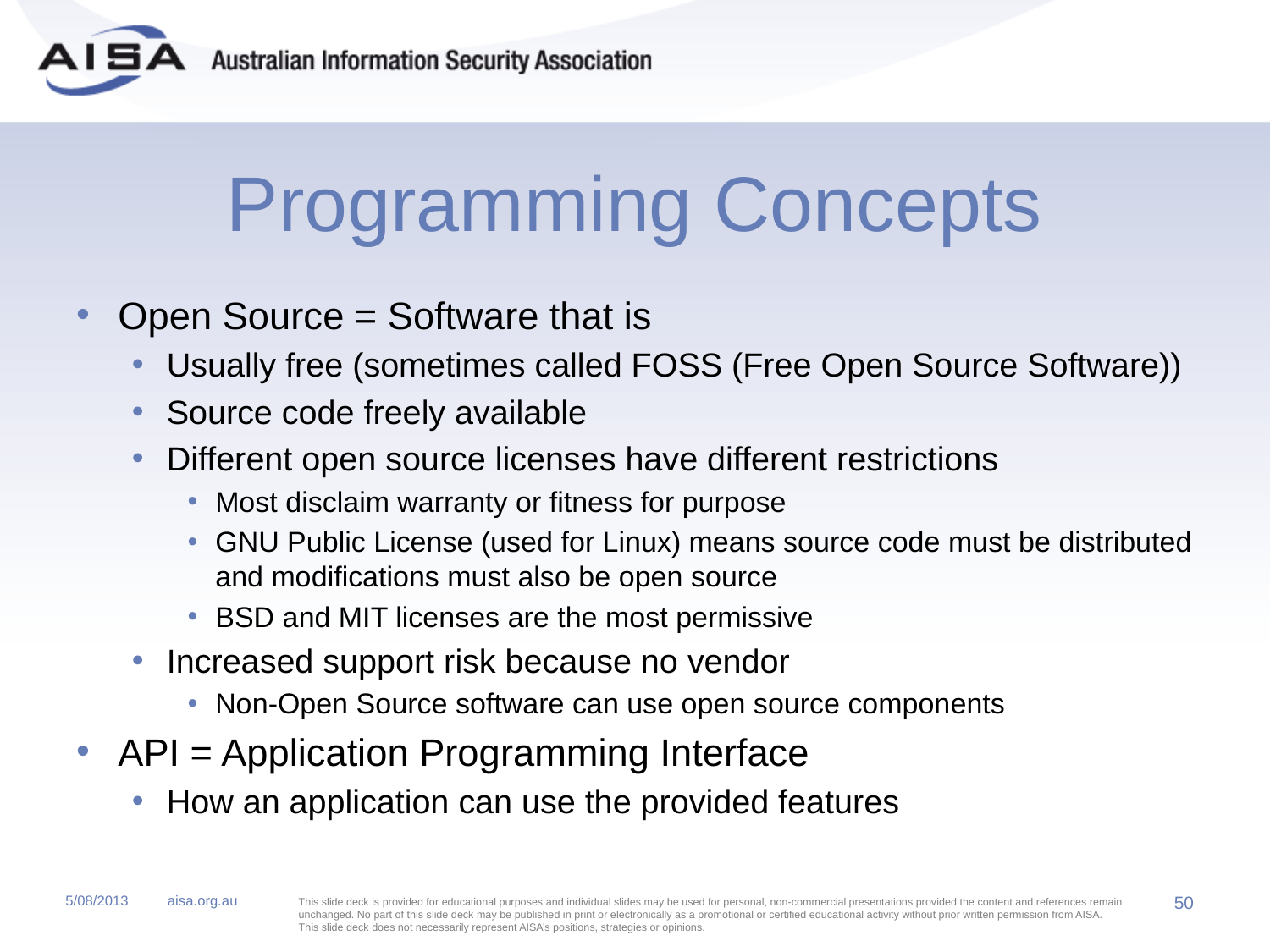

# Programming Concepts
Open Source = Software that is
Usually free (sometimes called FOSS (Free Open Source Software))
Source code freely available
Different open source licenses have different restrictions
Most disclaim warranty or fitness for purpose
GNU Public License (used for Linux) means source code must be distributed and modifications must also be open source
BSD and MIT licenses are the most permissive
Increased support risk because no vendor
Non-Open Source software can use open source components
API = Application Programming Interface
How an application can use the provided features